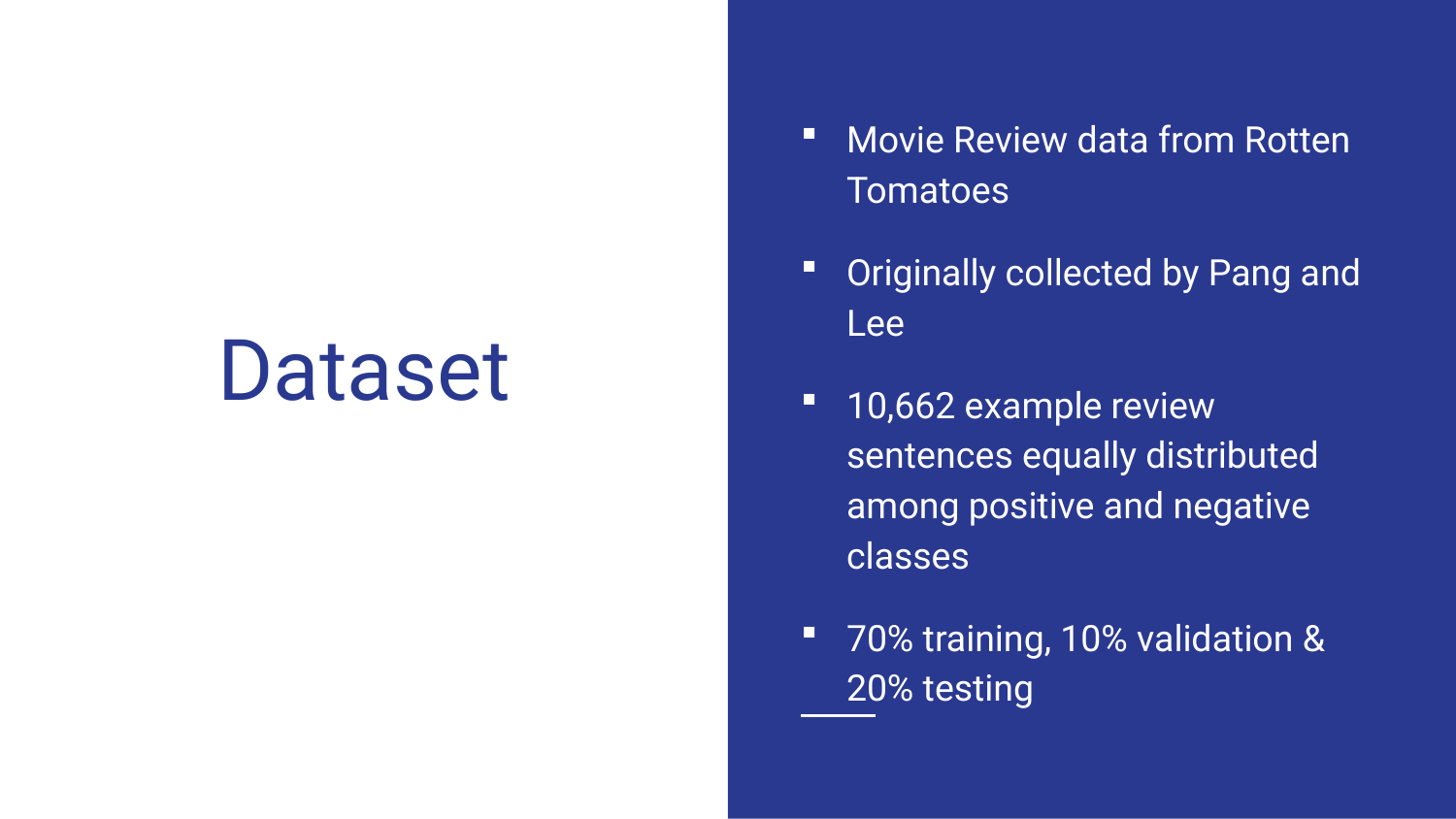

Movie Review data from Rotten Tomatoes
Originally collected by Pang and Lee
10,662 example review sentences equally distributed among positive and negative classes
70% training, 10% validation & 20% testing
# Dataset